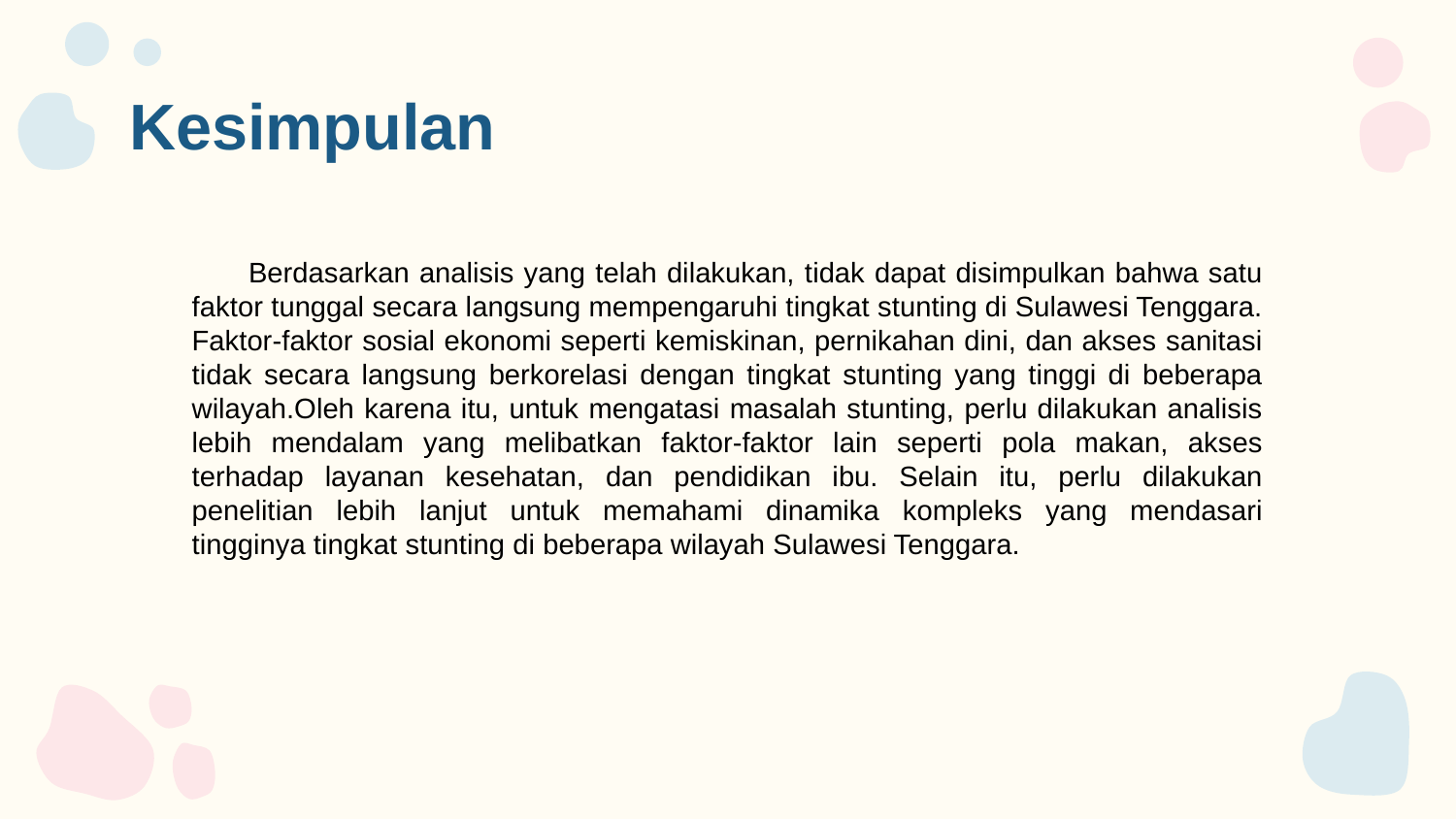

# Kesimpulan
Berdasarkan analisis yang telah dilakukan, tidak dapat disimpulkan bahwa satu faktor tunggal secara langsung mempengaruhi tingkat stunting di Sulawesi Tenggara. Faktor-faktor sosial ekonomi seperti kemiskinan, pernikahan dini, dan akses sanitasi tidak secara langsung berkorelasi dengan tingkat stunting yang tinggi di beberapa wilayah.Oleh karena itu, untuk mengatasi masalah stunting, perlu dilakukan analisis lebih mendalam yang melibatkan faktor-faktor lain seperti pola makan, akses terhadap layanan kesehatan, dan pendidikan ibu. Selain itu, perlu dilakukan penelitian lebih lanjut untuk memahami dinamika kompleks yang mendasari tingginya tingkat stunting di beberapa wilayah Sulawesi Tenggara.